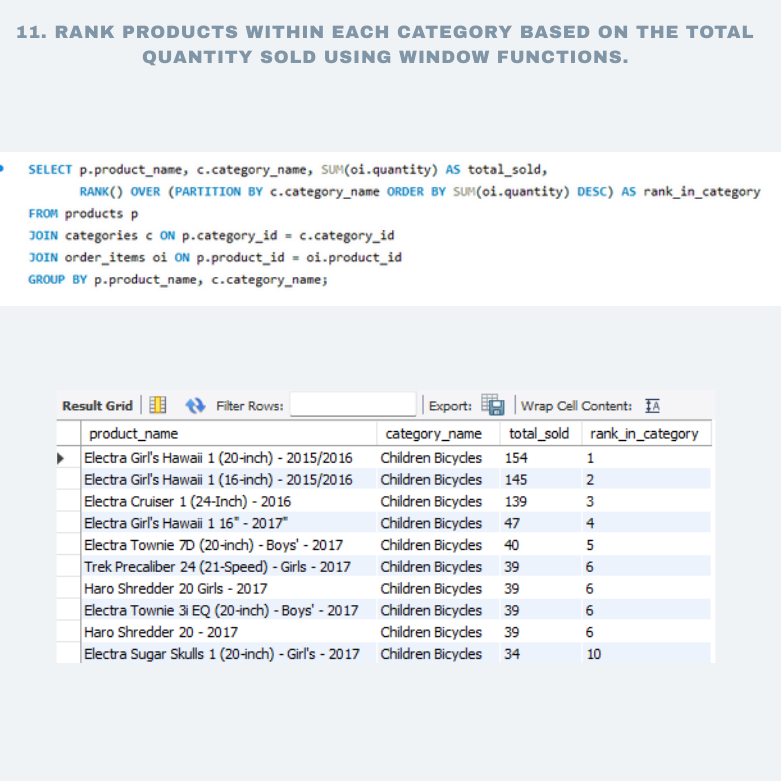

11. RANK PRODUCTS WITHIN EACH CATEGORY BASED ON THE TOTAL QUANTITY SOLD USING WINDOW FUNCTIONS.